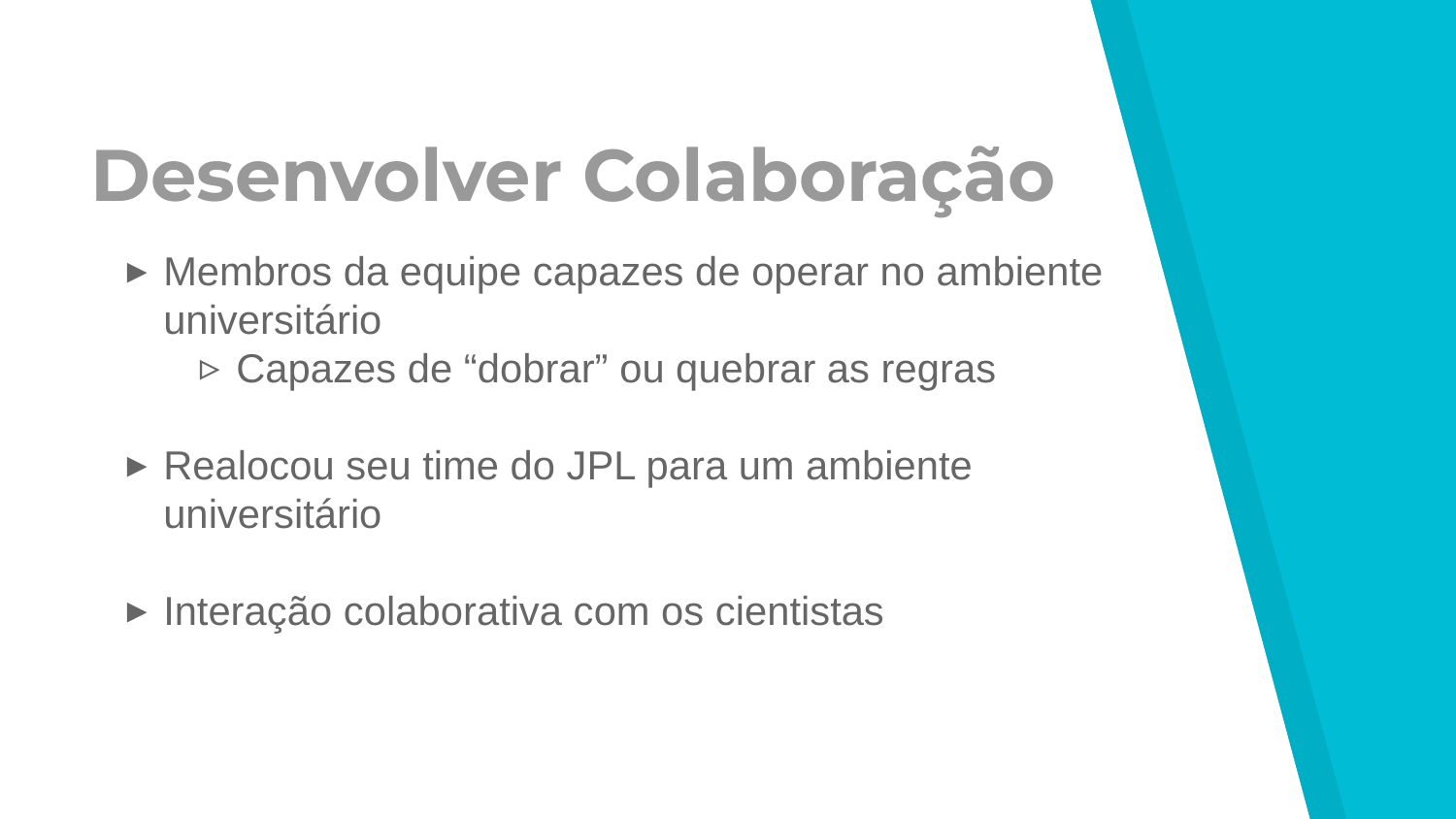

Desenvolver Colaboração
Membros da equipe capazes de operar no ambiente universitário
Capazes de “dobrar” ou quebrar as regras

Realocou seu time do JPL para um ambiente universitário

Interação colaborativa com os cientistas